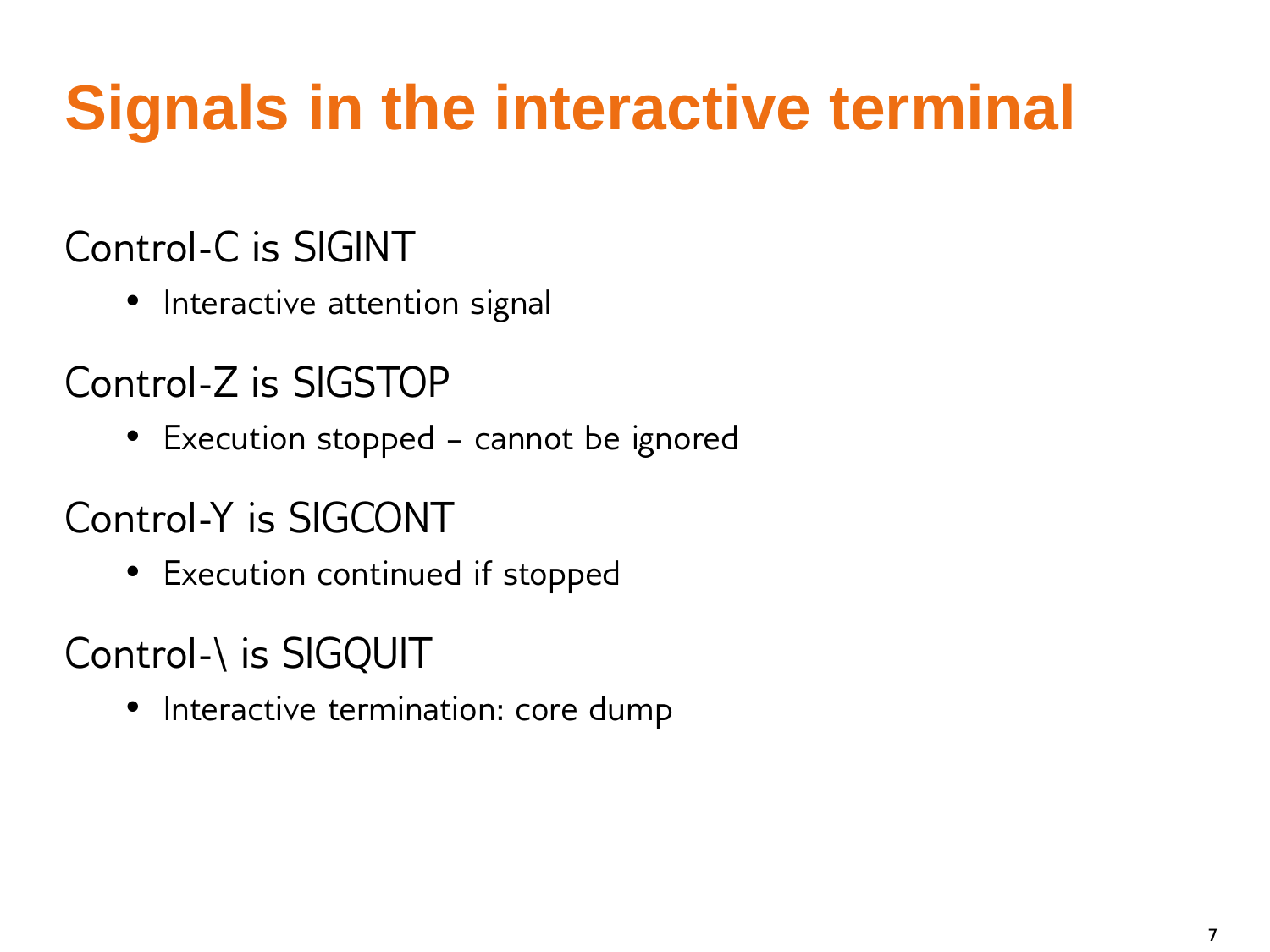

# Signals in the interactive terminal
Control-C is SIGINT
Interactive attention signal
Control-Z is SIGSTOP
Execution stopped – cannot be ignored
Control-Y is SIGCONT
Execution continued if stopped
Control-\ is SIGQUIT
Interactive termination: core dump